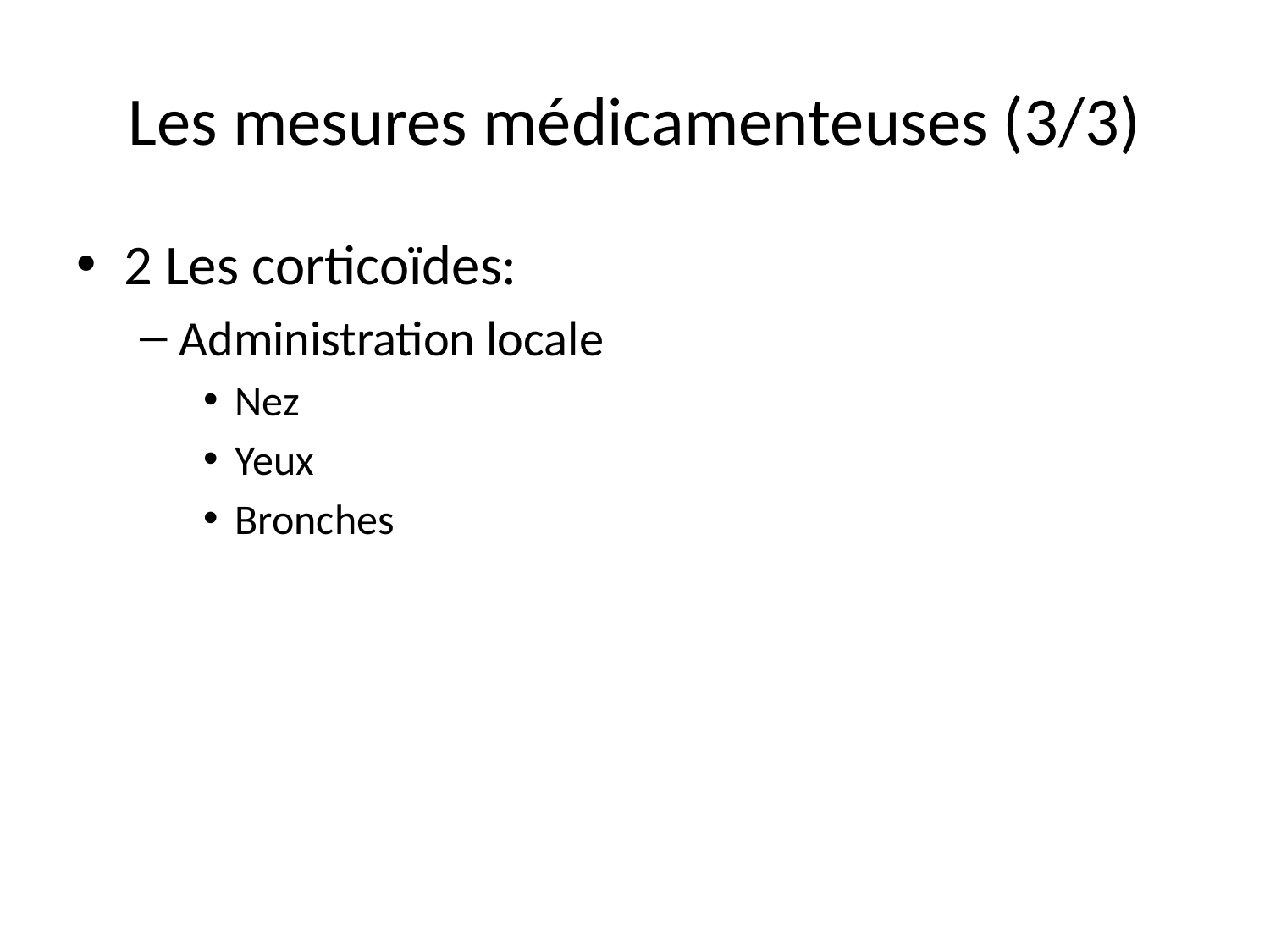

# Les mesures médicamenteuses (3/3)
2 Les corticoïdes:
Administration locale
Nez
Yeux
Bronches